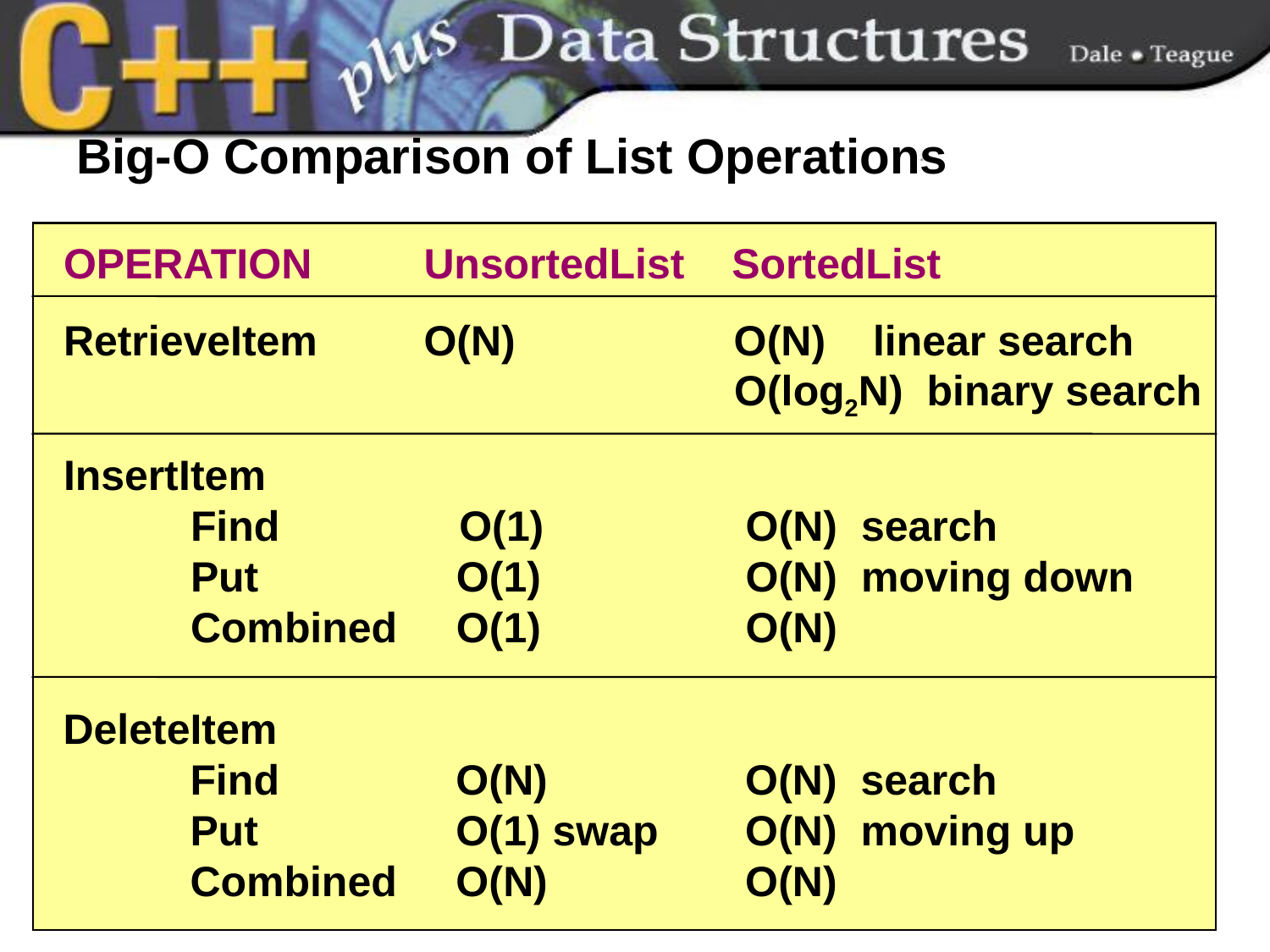

# Big-O Comparison of List Operations

OPERATION	         UnsortedList    SortedList

RetrieveItem         O(N)		   O(N)    linear search
					   O(log2N)  binary search

InsertItem
	Find	            O(1)		    O(N)  search
	Put		 O(1)		    O(N)  moving down
	Combined	 O(1)		    O(N)
DeleteItem
	Find		 O(N)		    O(N)  search
	Put		 O(1) swap	    O(N)  moving up
	Combined	 O(N)		    O(N)